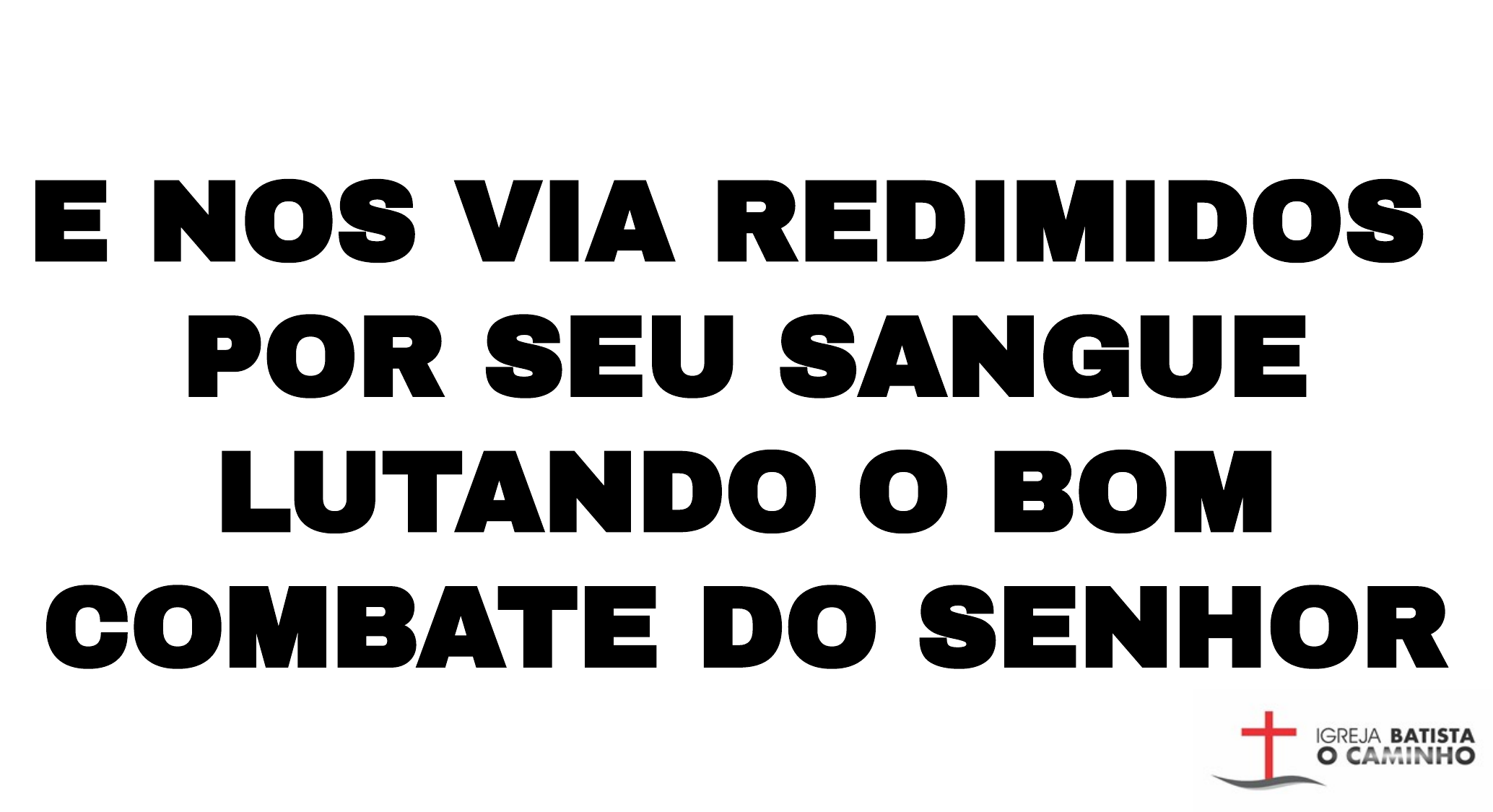

E NOS VIA REDIMIDOS
POR SEU SANGUE
LUTANDO O BOM COMBATE DO SENHOR